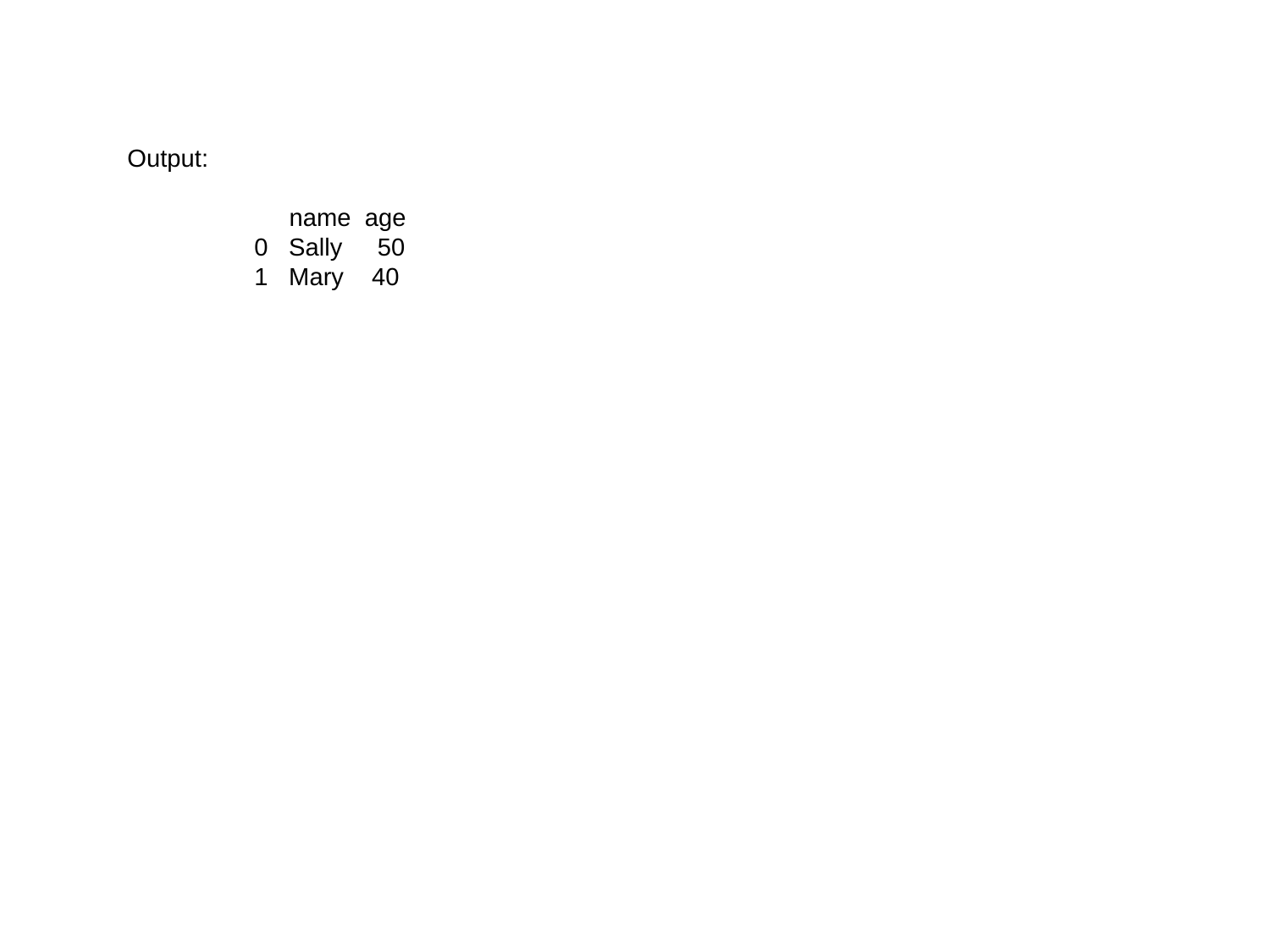

Output:

	     name  age
  	0   Sally     50
 	1   Mary    40